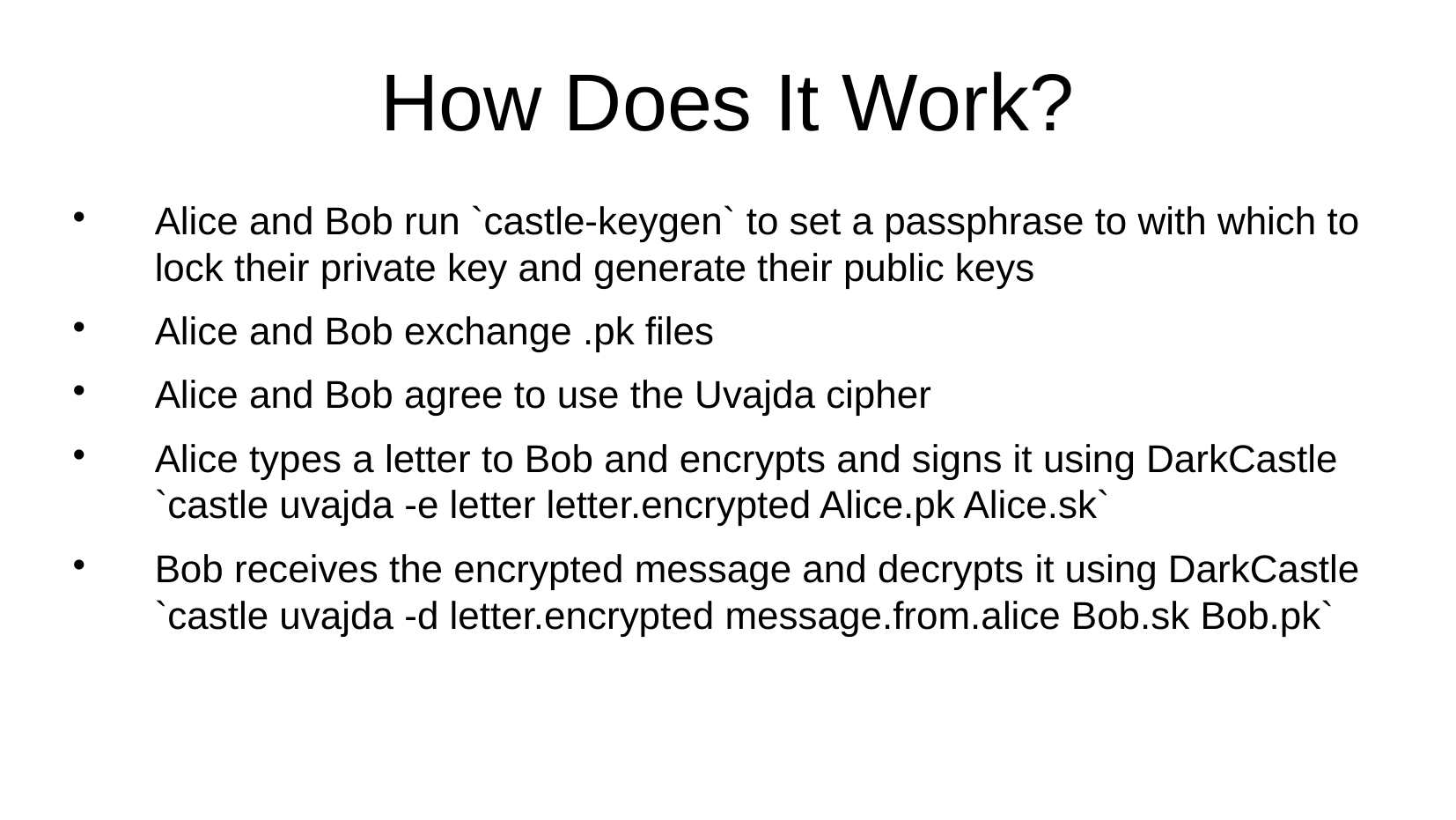

How Does It Work?
Alice and Bob run `castle-keygen` to set a passphrase to with which to lock their private key and generate their public keys
Alice and Bob exchange .pk files
Alice and Bob agree to use the Uvajda cipher
Alice types a letter to Bob and encrypts and signs it using DarkCastle `castle uvajda -e letter letter.encrypted Alice.pk Alice.sk`
Bob receives the encrypted message and decrypts it using DarkCastle `castle uvajda -d letter.encrypted message.from.alice Bob.sk Bob.pk`